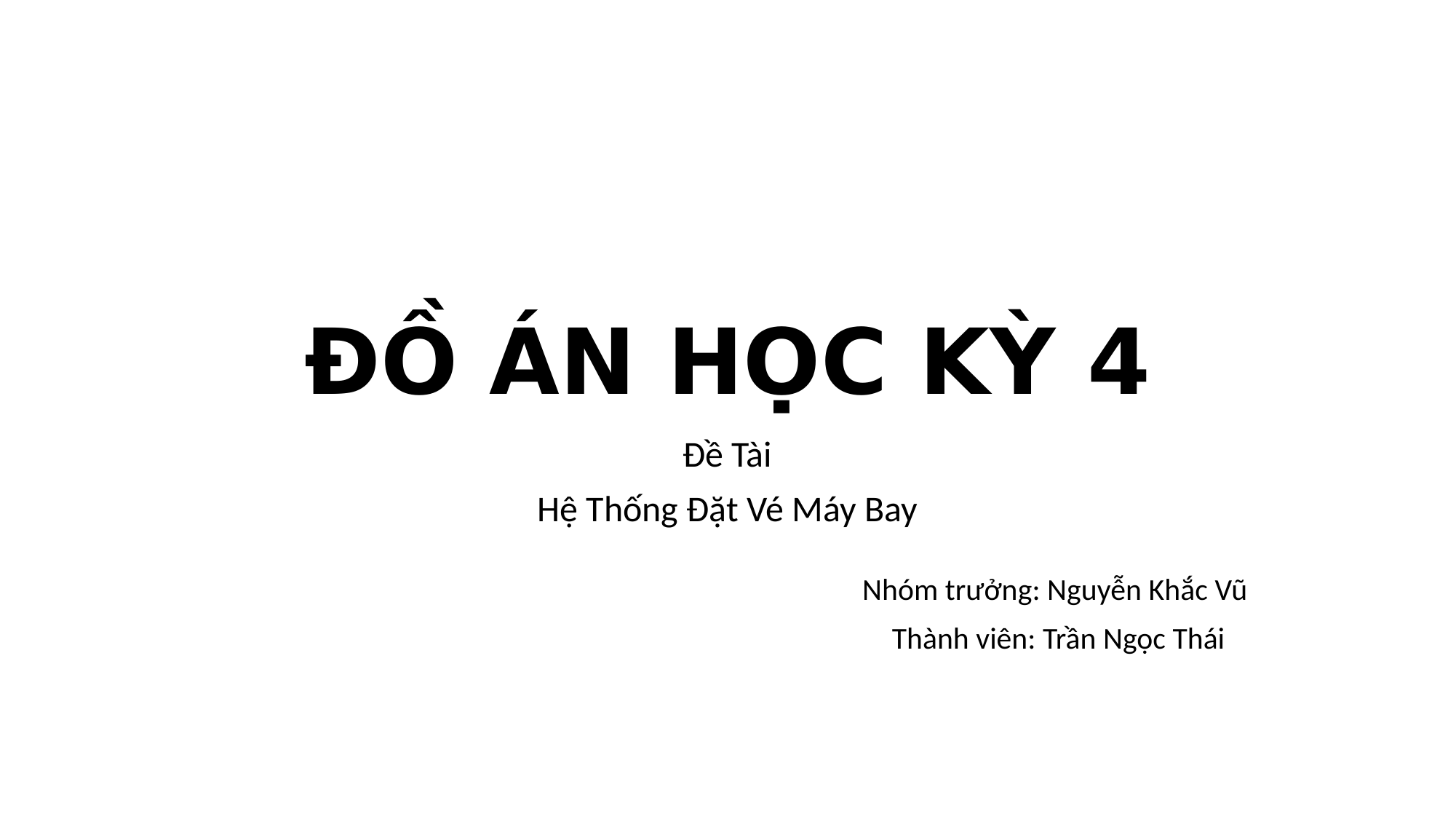

# ĐỒ ÁN HỌC KỲ 4
Đề Tài
Hệ Thống Đặt Vé Máy Bay
						Nhóm trưởng: Nguyễn Khắc Vũ
						 Thành viên: Trần Ngọc Thái